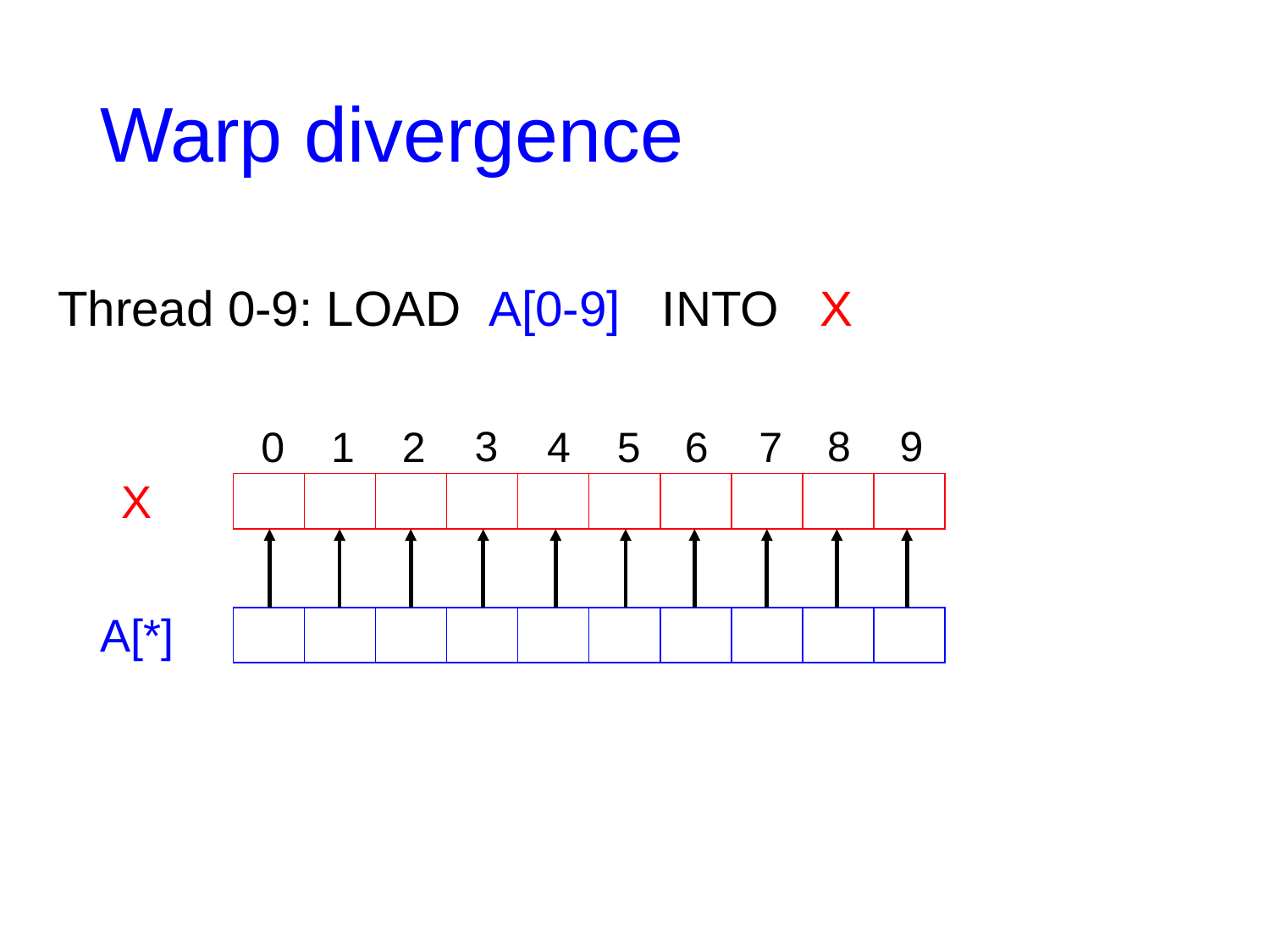

# Warp divergence
Thread 0-9: LOAD  A[0-9]   INTO   X
8
9
3
0
1
2
4
5
6
7
X
|  |  |  |  |  |  |  |  |  |  |
| --- | --- | --- | --- | --- | --- | --- | --- | --- | --- |
A[*]
|  |  |  |  |  |  |  |  |  |  |
| --- | --- | --- | --- | --- | --- | --- | --- | --- | --- |